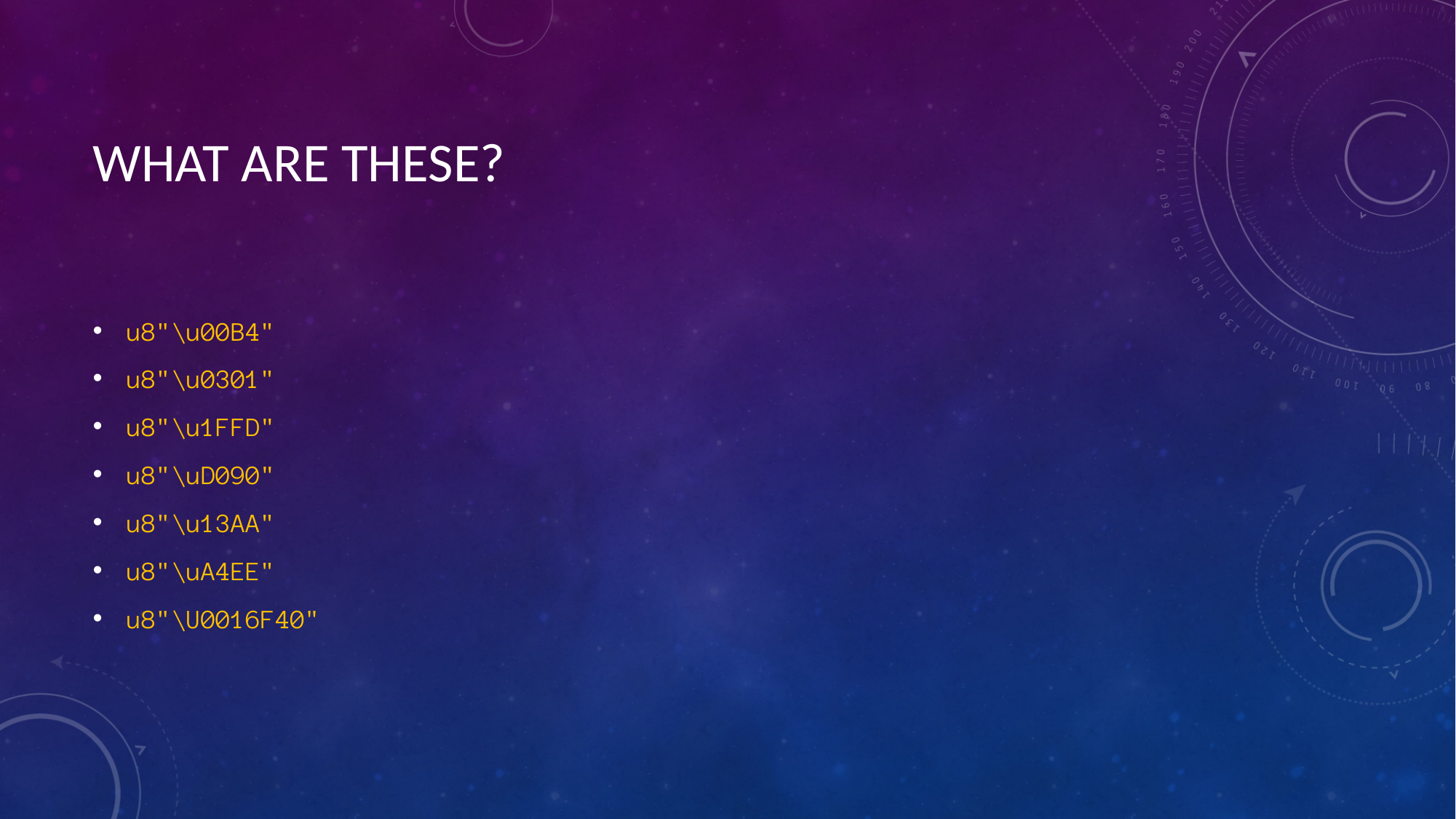

# What Are These?
u8"\u00B4"
u8"\u0301"
u8"\u1FFD"
u8"\uD090"
u8"\u13AA"
u8"\uA4EE"
u8"\U0016F40"